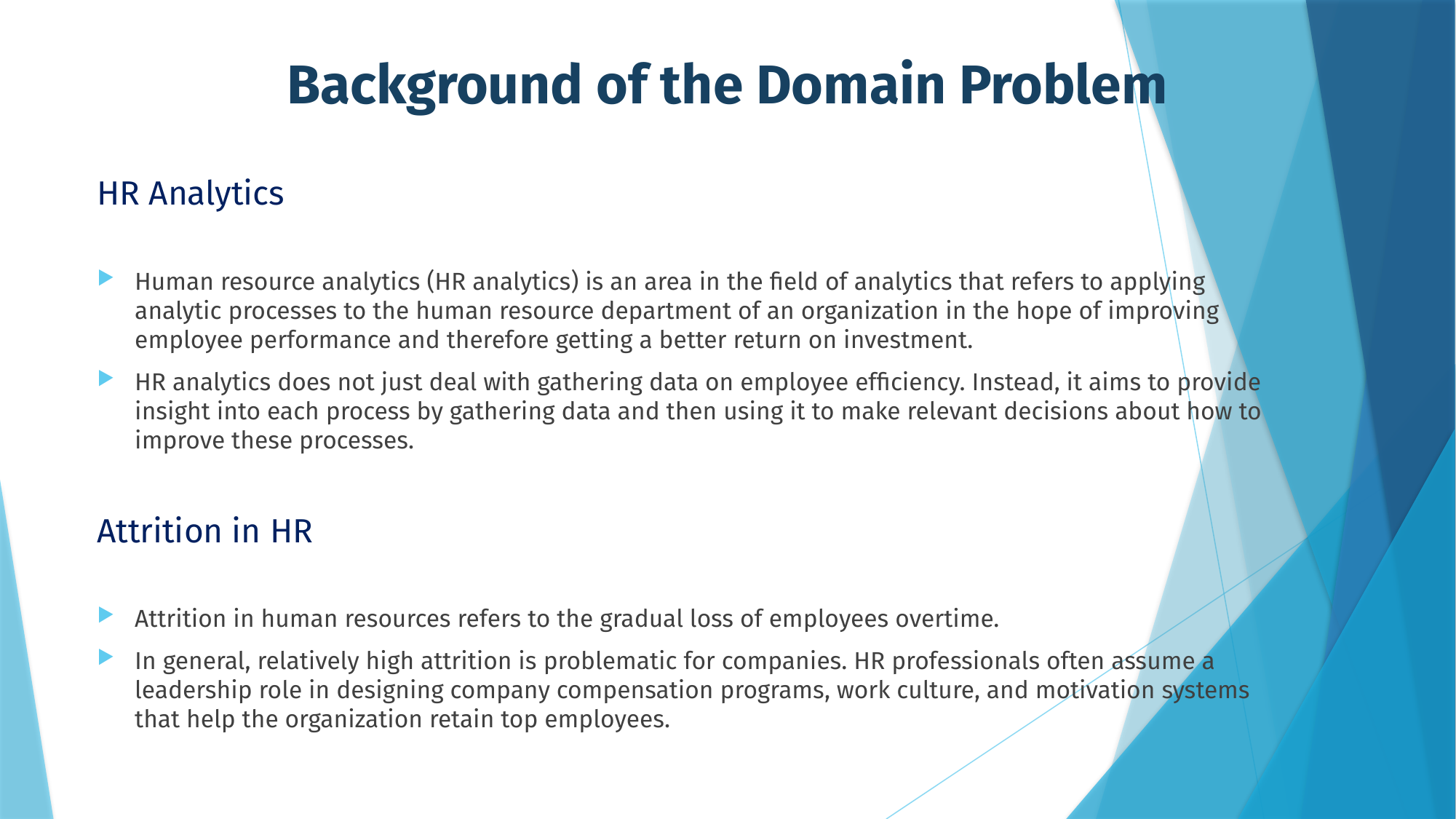

# Background of the Domain Problem
HR Analytics

Human resource analytics (HR analytics) is an area in the field of analytics that refers to applying analytic processes to the human resource department of an organization in the hope of improving employee performance and therefore getting a better return on investment.
HR analytics does not just deal with gathering data on employee efficiency. Instead, it aims to provide insight into each process by gathering data and then using it to make relevant decisions about how to improve these processes.

Attrition in HR

Attrition in human resources refers to the gradual loss of employees overtime.
In general, relatively high attrition is problematic for companies. HR professionals often assume a leadership role in designing company compensation programs, work culture, and motivation systems that help the organization retain top employees.